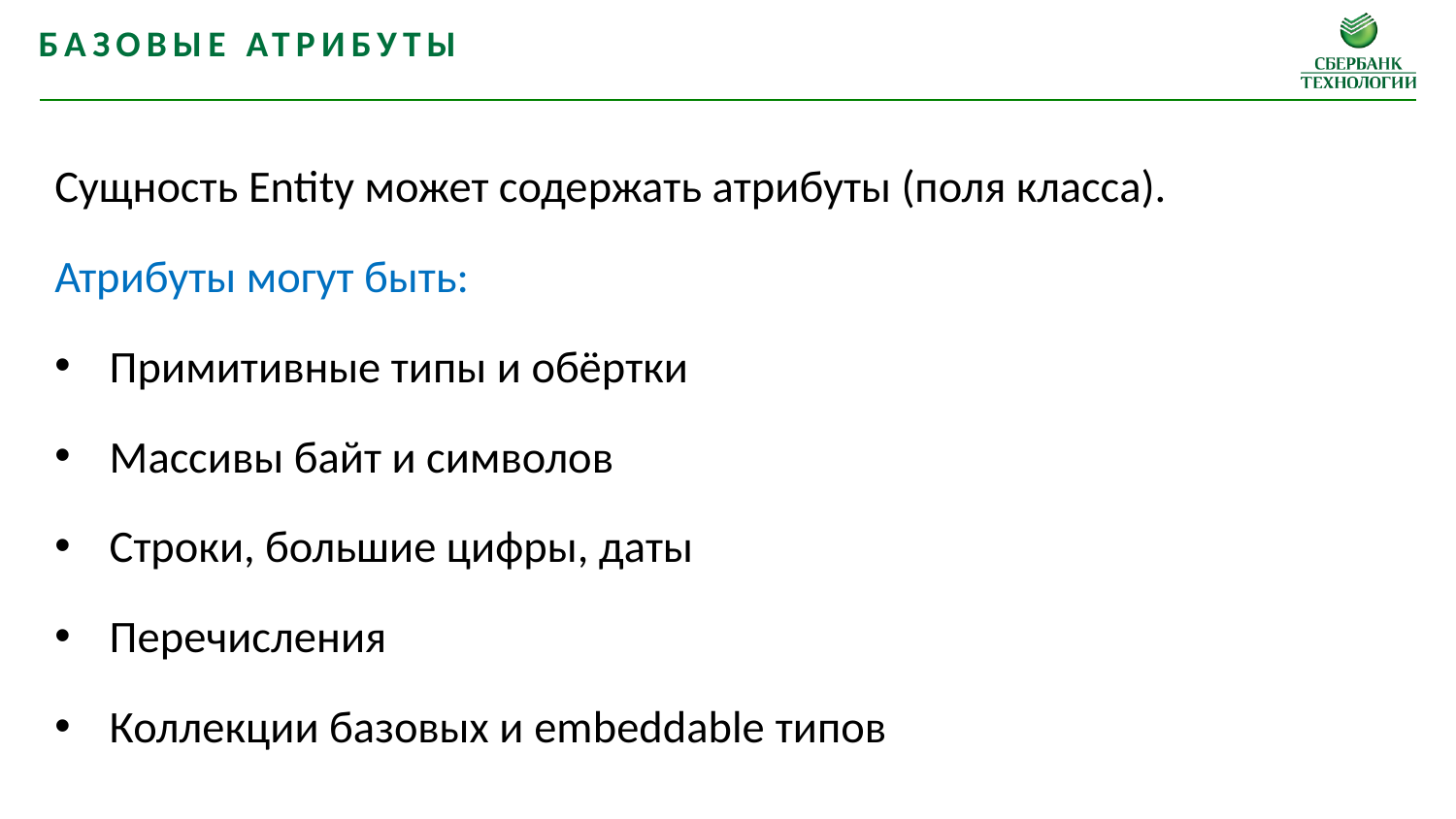

Базовые атрибуты
Сущность Entity может содержать атрибуты (поля класса).
Атрибуты могут быть:
Примитивные типы и обёртки
Массивы байт и символов
Строки, большие цифры, даты
Перечисления
Коллекции базовых и embeddable типов